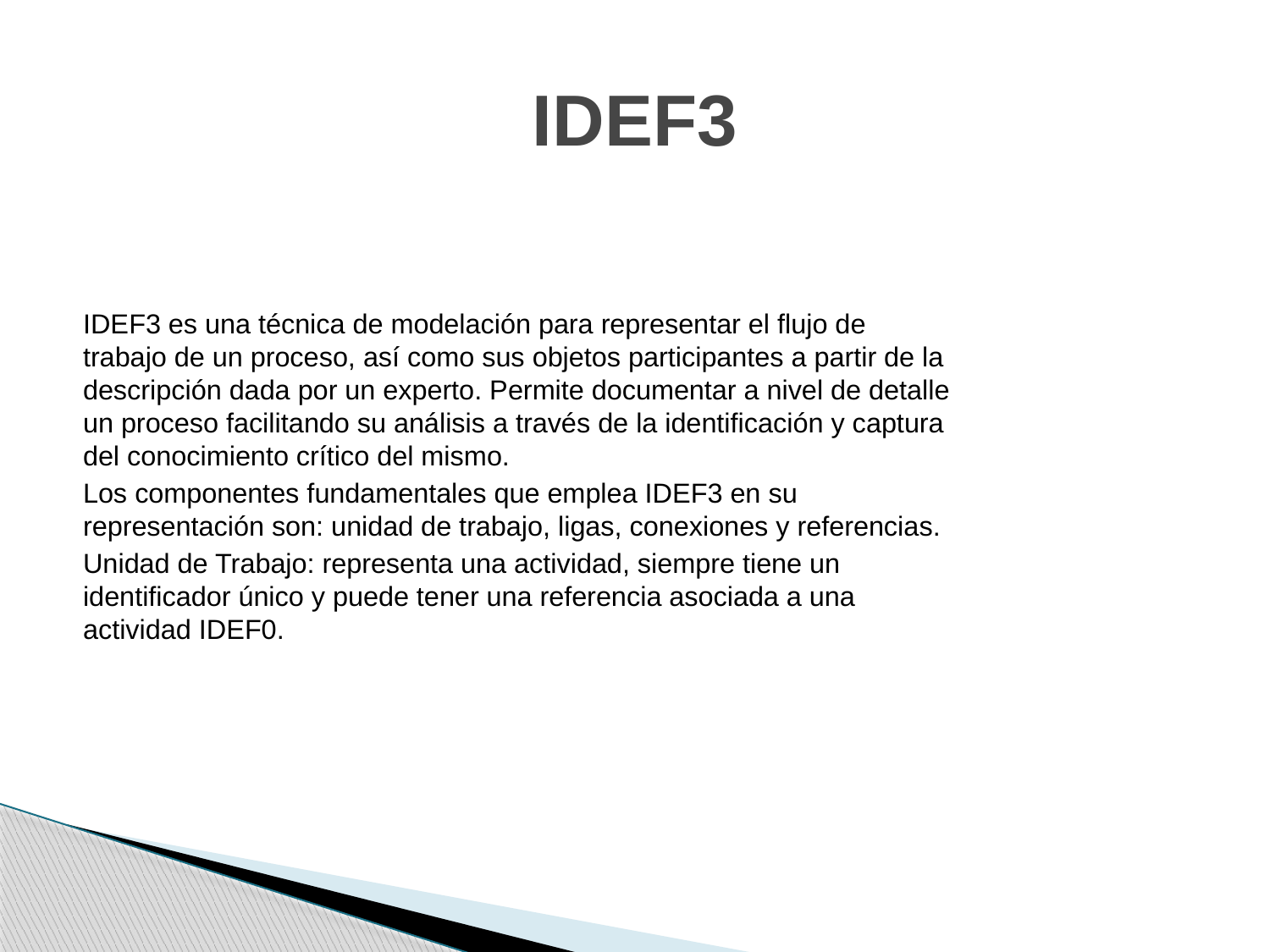

# IDEF3
IDEF3 es una técnica de modelación para representar el flujo de trabajo de un proceso, así como sus objetos participantes a partir de la descripción dada por un experto. Permite documentar a nivel de detalle un proceso facilitando su análisis a través de la identificación y captura del conocimiento crítico del mismo.
Los componentes fundamentales que emplea IDEF3 en su representación son: unidad de trabajo, ligas, conexiones y referencias.
Unidad de Trabajo: representa una actividad, siempre tiene un identificador único y puede tener una referencia asociada a una actividad IDEF0.